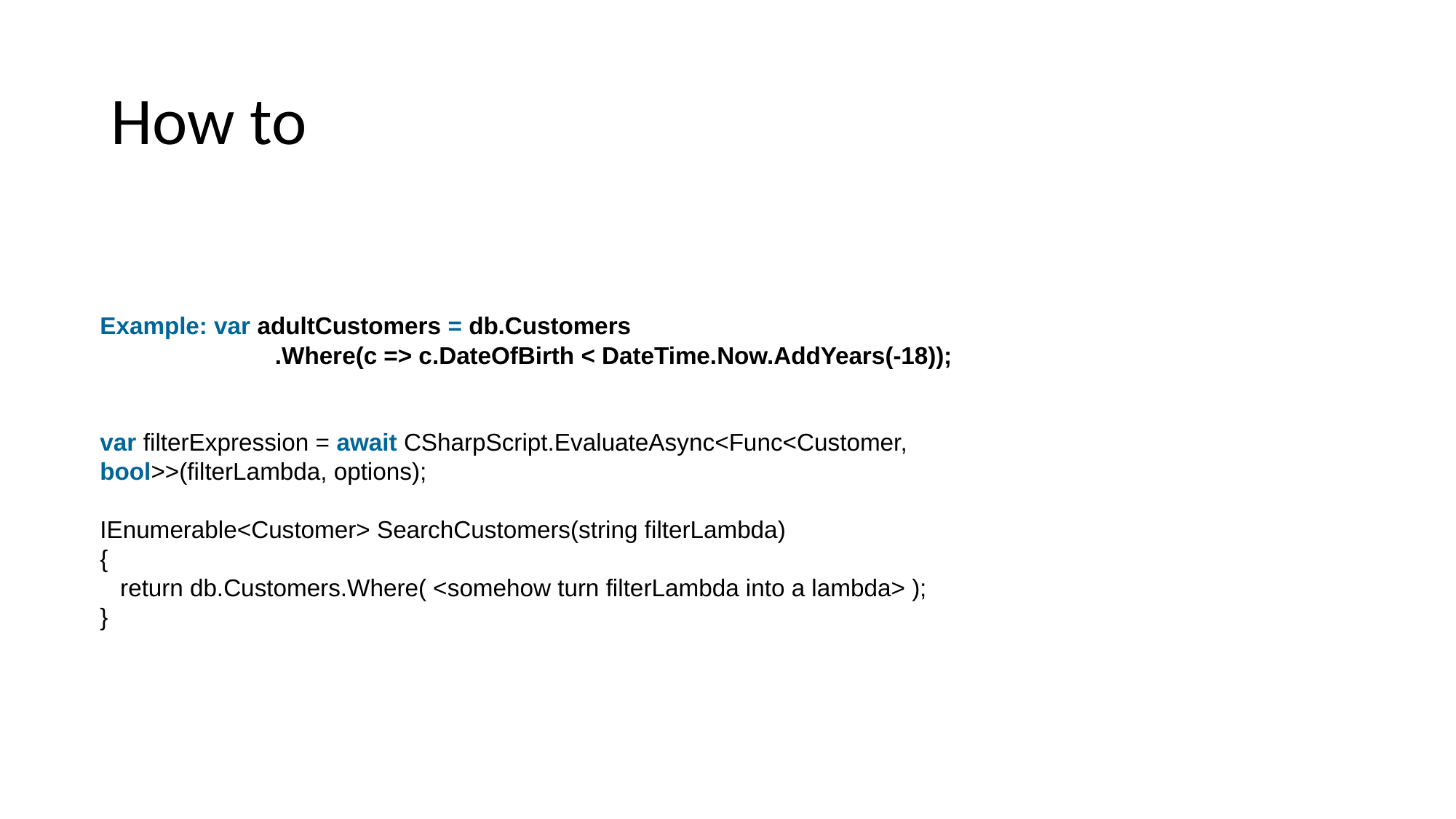

# How to
Example: var adultCustomers = db.Customers
                          .Where(c => c.DateOfBirth < DateTime.Now.AddYears(-18));

var filterExpression = await CSharpScript.EvaluateAsync<Func<Customer, bool>>(filterLambda, options);

IEnumerable<Customer> SearchCustomers(string filterLambda)
{
   return db.Customers.Where( <somehow turn filterLambda into a lambda> );
}